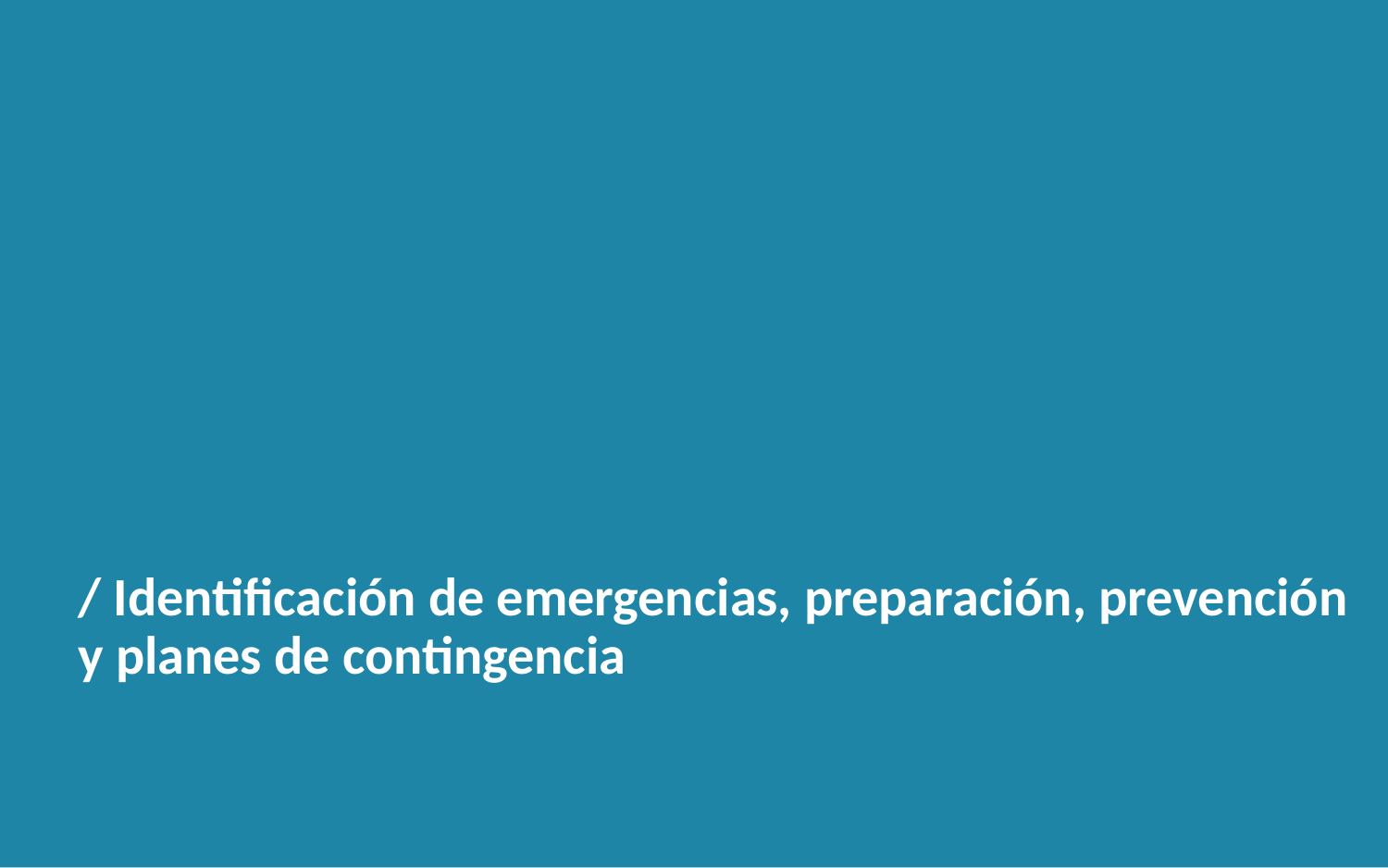

/ Identificación de emergencias, preparación, prevención y planes de contingencia